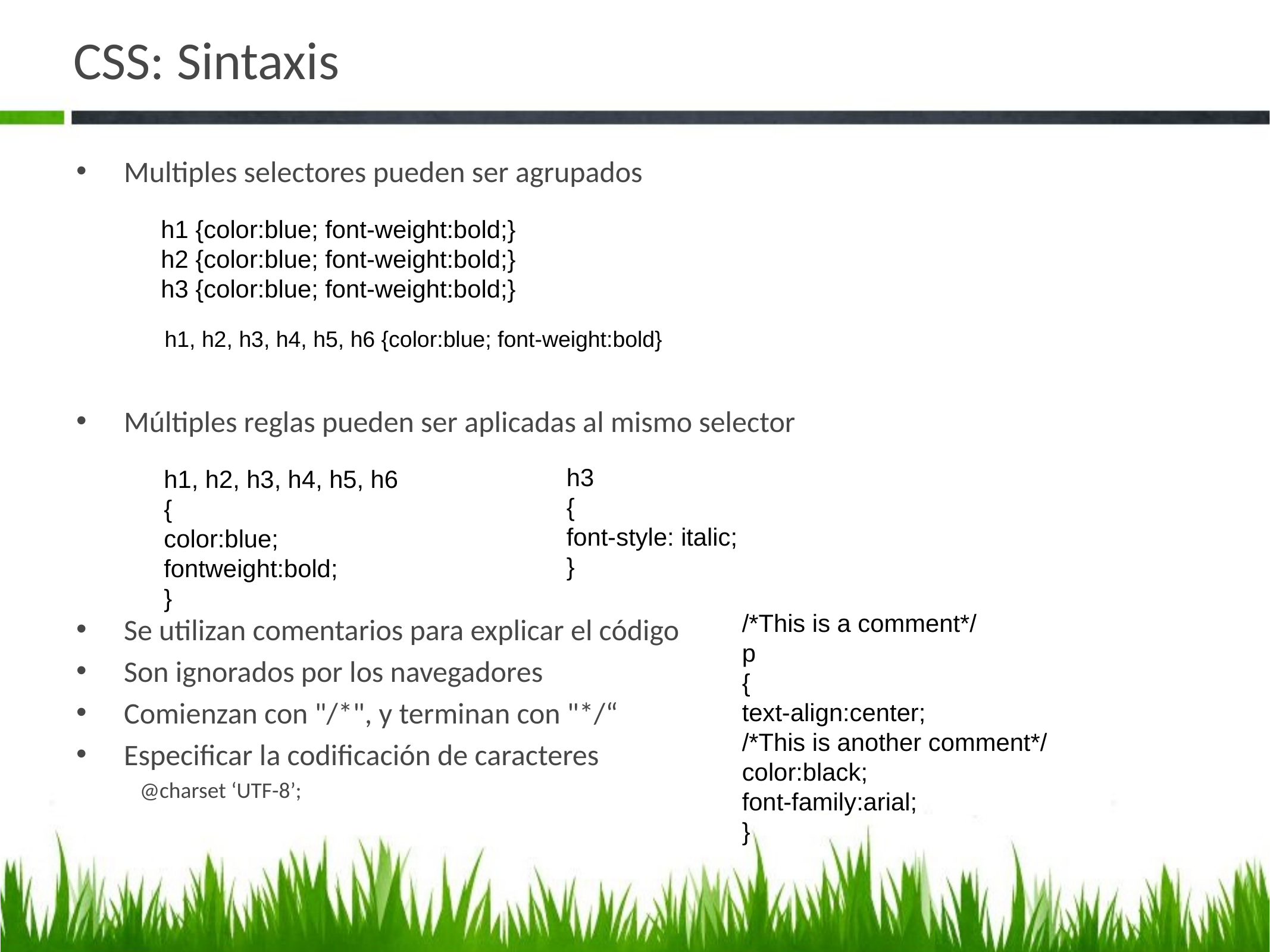

# CSS: Sintaxis
Multiples selectores pueden ser agrupados

Múltiples reglas pueden ser aplicadas al mismo selector

Se utilizan comentarios para explicar el código
Son ignorados por los navegadores
Comienzan con "/*", y terminan con "*/“
Especificar la codificación de caracteres
@charset ‘UTF-8’;

h1 {color:blue; font-weight:bold;}
h2 {color:blue; font-weight:bold;}
h3 {color:blue; font-weight:bold;}
h1, h2, h3, h4, h5, h6 {color:blue; font-weight:bold}
h3
{
font-style: italic;
}
h1, h2, h3, h4, h5, h6
{
color:blue;
fontweight:bold;
}
/*This is a comment*/
p
{
text-align:center;
/*This is another comment*/
color:black;
font-family:arial;
}